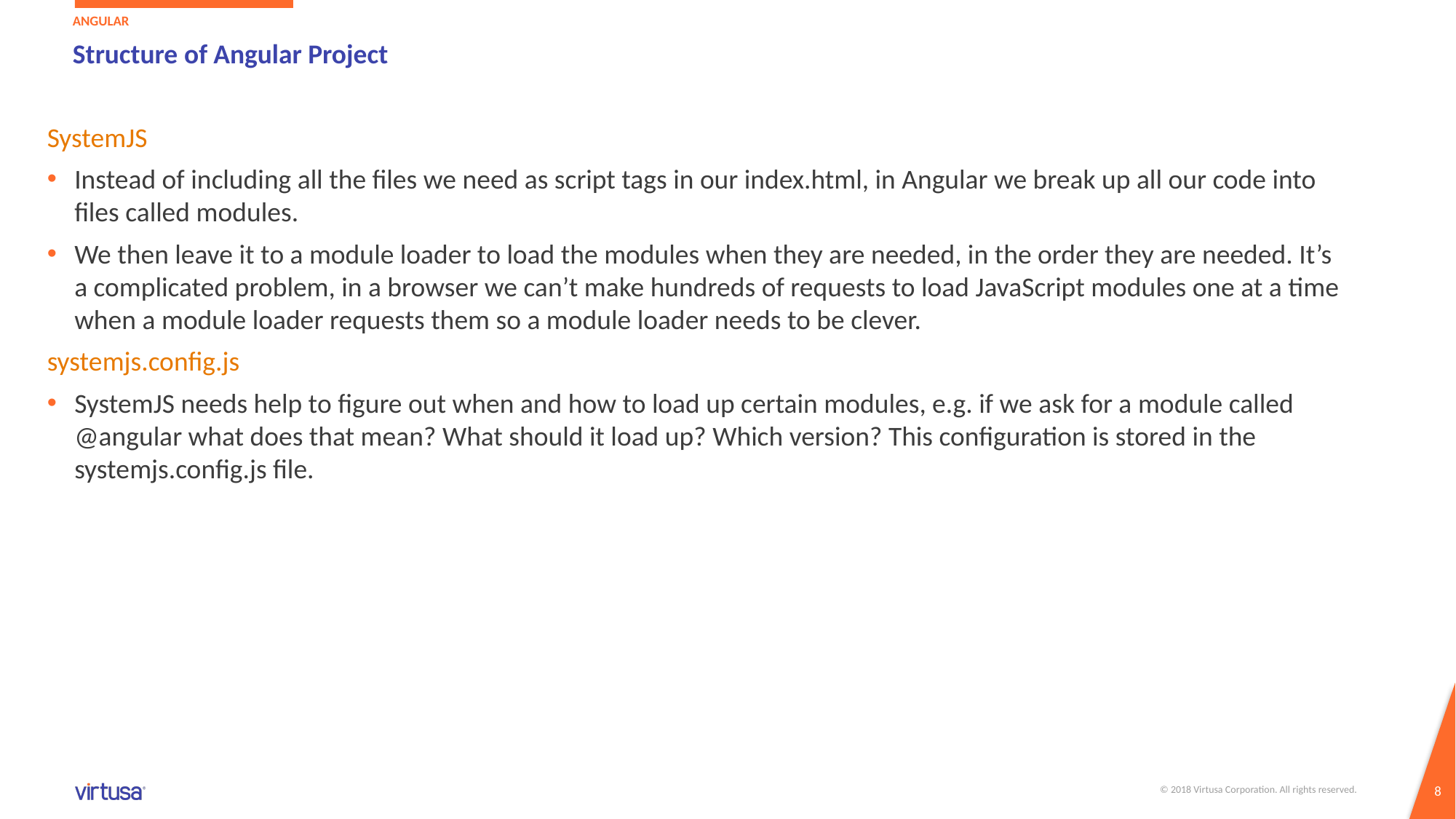

angular
# Structure of Angular Project
SystemJS
Instead of including all the files we need as script tags in our index.html, in Angular we break up all our code into files called modules.
We then leave it to a module loader to load the modules when they are needed, in the order they are needed. It’s a complicated problem, in a browser we can’t make hundreds of requests to load JavaScript modules one at a time when a module loader requests them so a module loader needs to be clever.
systemjs.config.js
SystemJS needs help to figure out when and how to load up certain modules, e.g. if we ask for a module called @angular what does that mean? What should it load up? Which version? This configuration is stored in the systemjs.config.js file.